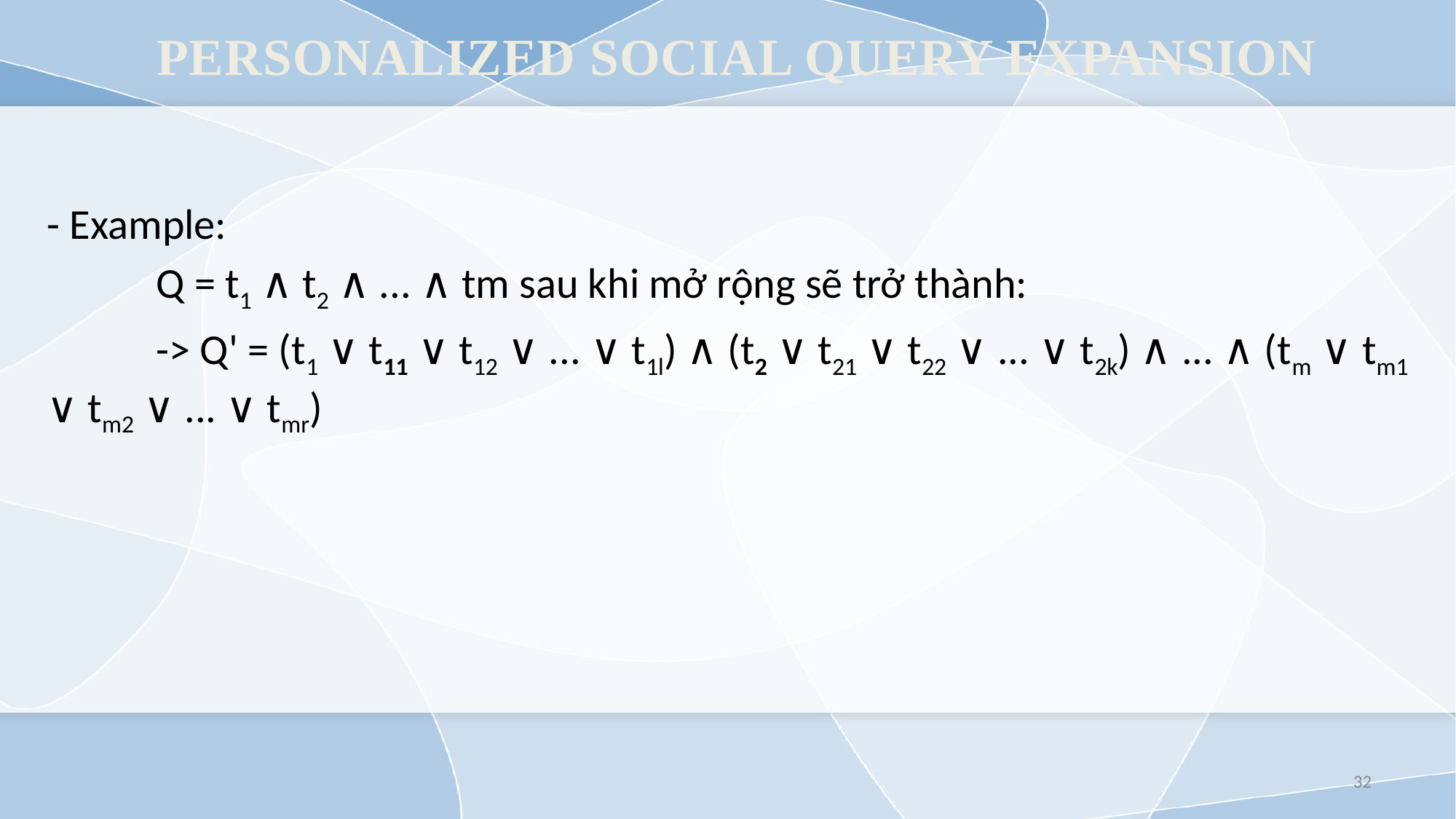

# PERSONALIZED SOCIAL QUERY EXPANSION
- Example:
 	Q = t1 ∧ t2 ∧ ... ∧ tm sau khi mở rộng sẽ trở thành:
	-> Q' = (t1 ∨ t11 ∨ t12 ∨ ... ∨ t1l) ∧ (t2 ∨ t21 ∨ t22 ∨ ... ∨ t2k) ∧ ... ∧ (tm ∨ tm1 ∨ tm2 ∨ ... ∨ tmr)
32